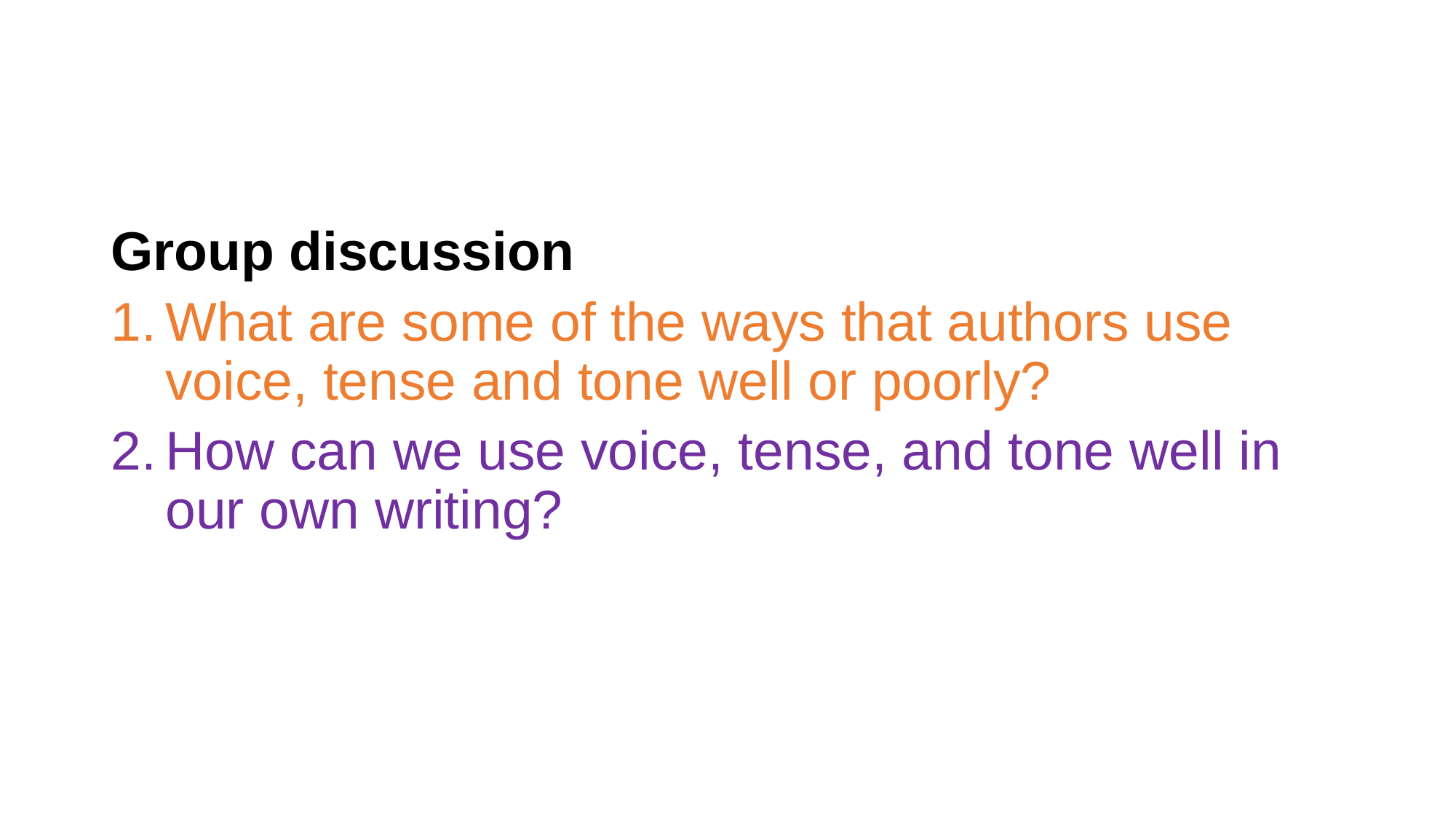

Group discussion
What are some of the ways that authors use voice, tense and tone well or poorly?
How can we use voice, tense, and tone well in our own writing?